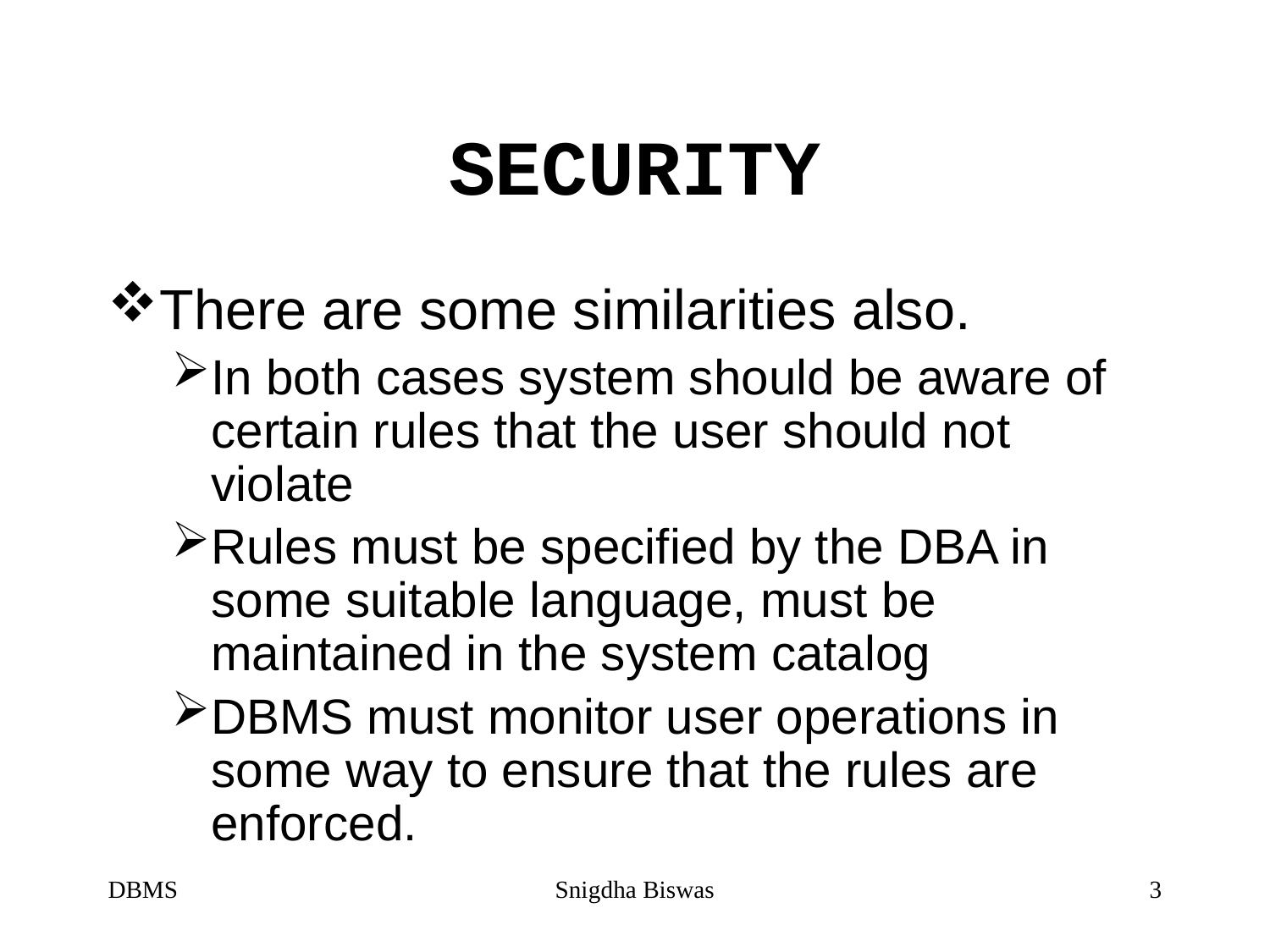

# SECURITY
There are some similarities also.
In both cases system should be aware of certain rules that the user should not violate
Rules must be specified by the DBA in some suitable language, must be maintained in the system catalog
DBMS must monitor user operations in some way to ensure that the rules are enforced.

DBMS
Snigdha Biswas
3